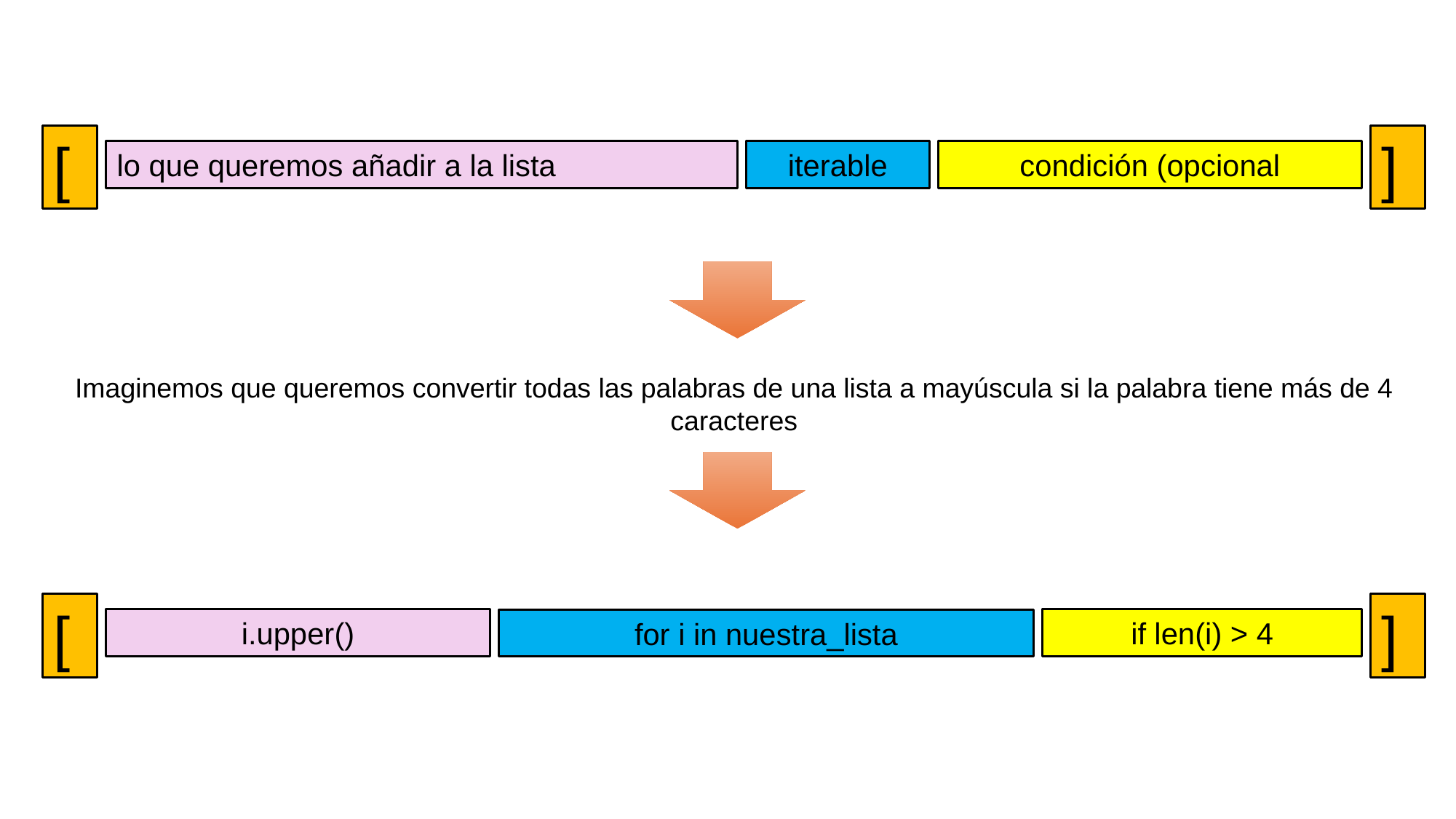

[
]
lo que queremos añadir a la lista
iterable
condición (opcional

Imaginemos que queremos convertir todas las palabras de una lista a mayúscula si la palabra tiene más de 4 caracteres

[
]
i.upper()
if len(i) > 4
for i in nuestra_lista